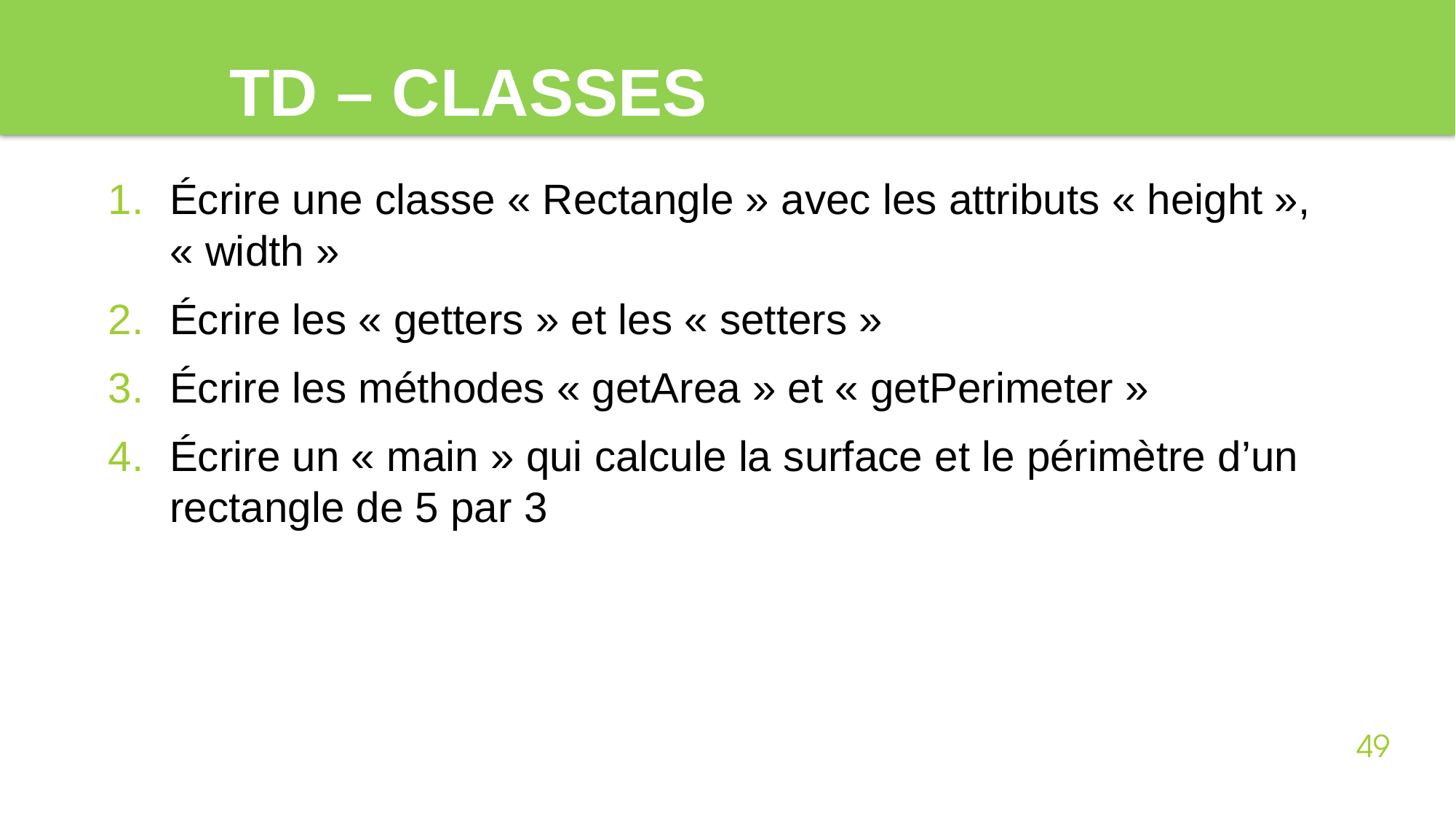

TD – Classes
Écrire une classe « Rectangle » avec les attributs « height », « width »
Écrire les « getters » et les « setters »
Écrire les méthodes « getArea » et « getPerimeter »
Écrire un « main » qui calcule la surface et le périmètre d’un rectangle de 5 par 3
49